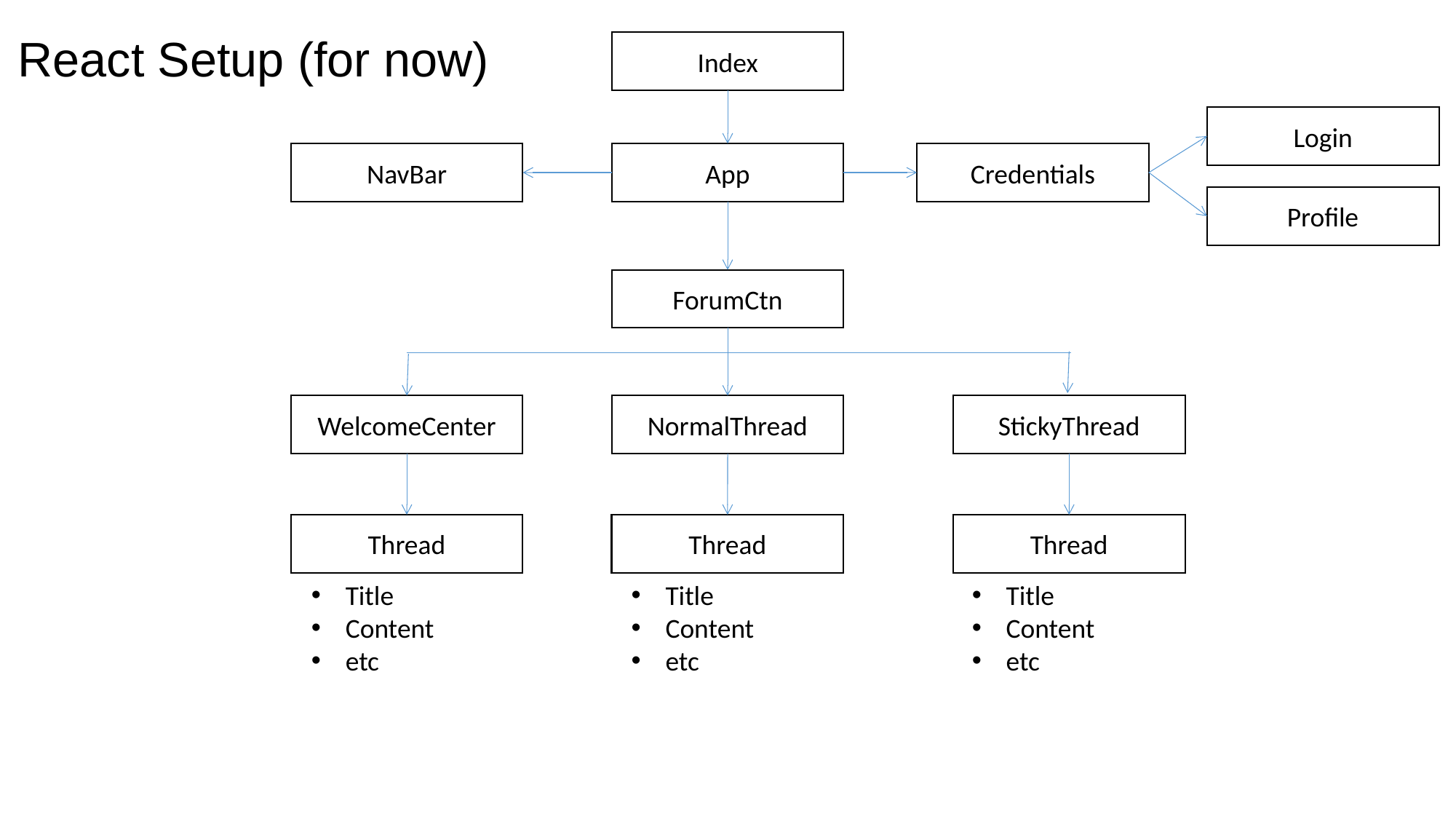

# React Setup (for now)
Index
Login
NavBar
App
Credentials
Profile
ForumCtn
WelcomeCenter
NormalThread
StickyThread
Thread
Thread
Thread
Title
Content
etc
Title
Content
etc
Title
Content
etc